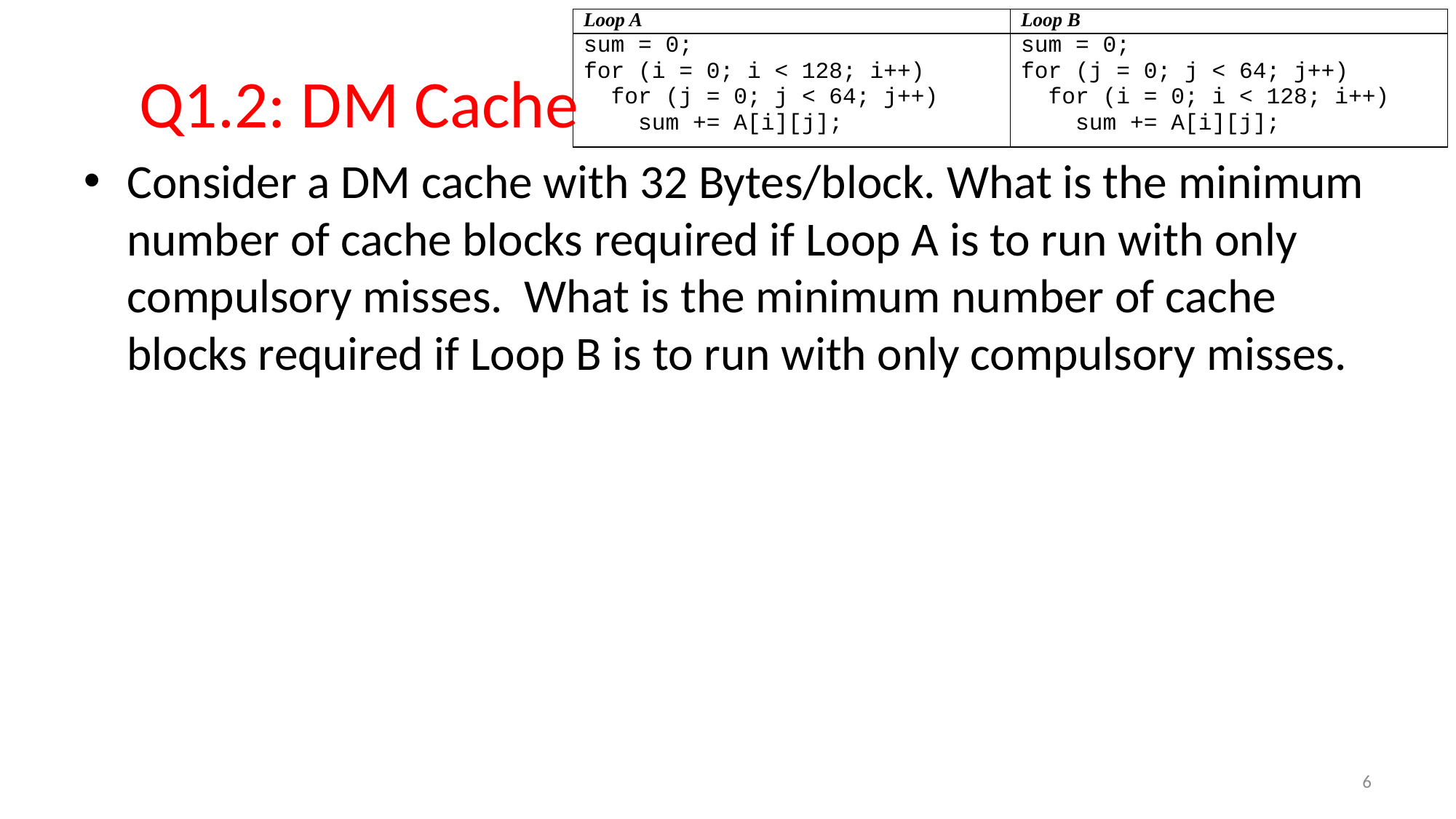

| Loop A | Loop B |
| --- | --- |
| sum = 0; for (i = 0; i < 128; i++) for (j = 0; j < 64; j++) sum += A[i][j]; | sum = 0; for (j = 0; j < 64; j++) for (i = 0; i < 128; i++) sum += A[i][j]; |
# Q1.2: DM Cache
Consider a DM cache with 32 Bytes/block. What is the minimum number of cache blocks required if Loop A is to run with only compulsory misses.  What is the minimum number of cache blocks required if Loop B is to run with only compulsory misses.
6